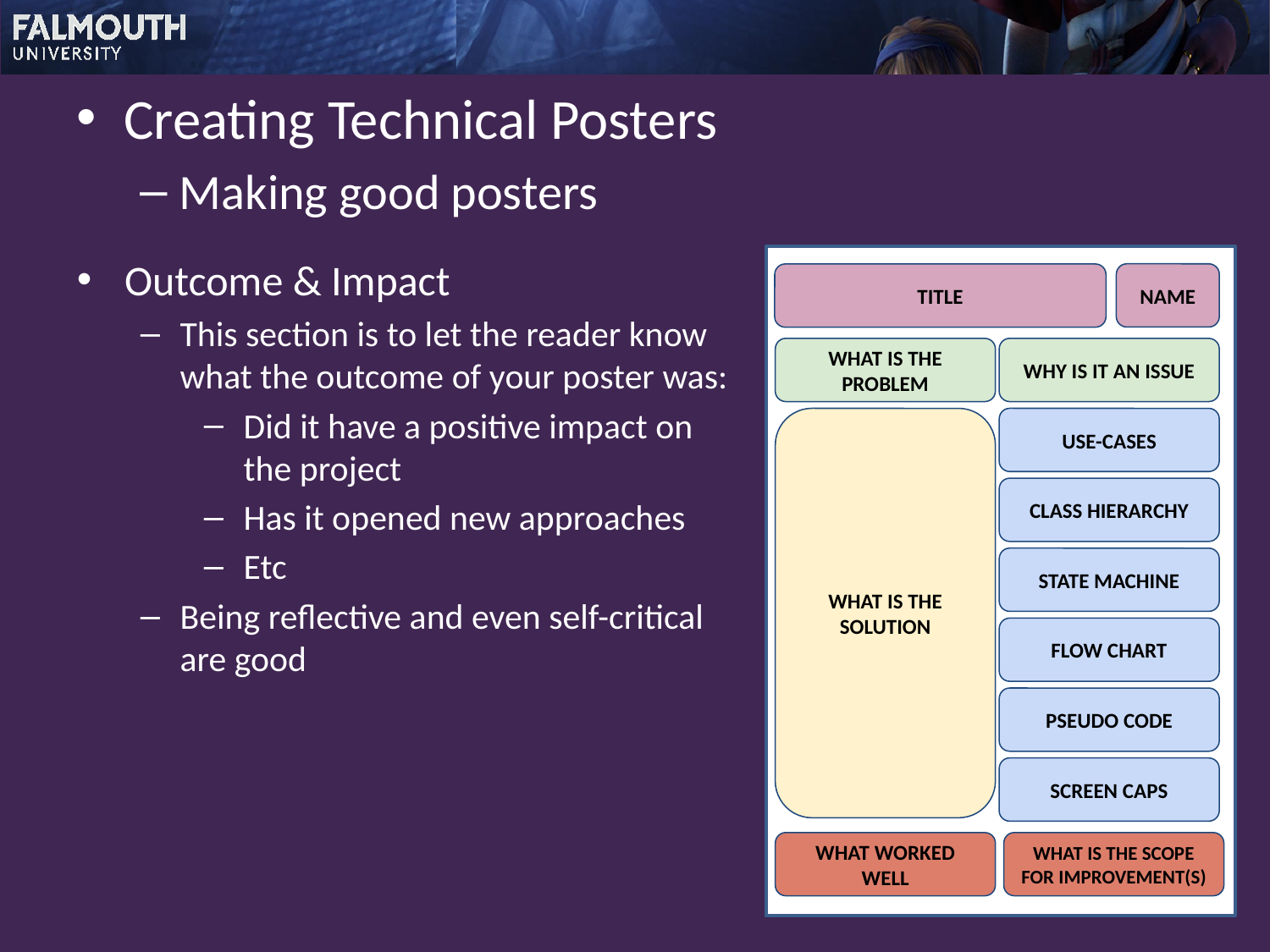

Creating Technical Posters
Making good posters

NAME
TITLE
WHAT IS THE PROBLEM
WHY IS IT AN ISSUE
WHAT IS THE SOLUTION
USE-CASES
CLASS HIERARCHY
STATE MACHINE
FLOW CHART
PSEUDO CODE
SCREEN CAPS
WHAT WORKED WELL
WHAT IS THE SCOPE FOR IMPROVEMENT(S)
Outcome & Impact
This section is to let the reader know what the outcome of your poster was:
Did it have a positive impact on the project
Has it opened new approaches
Etc
Being reflective and even self-critical are good